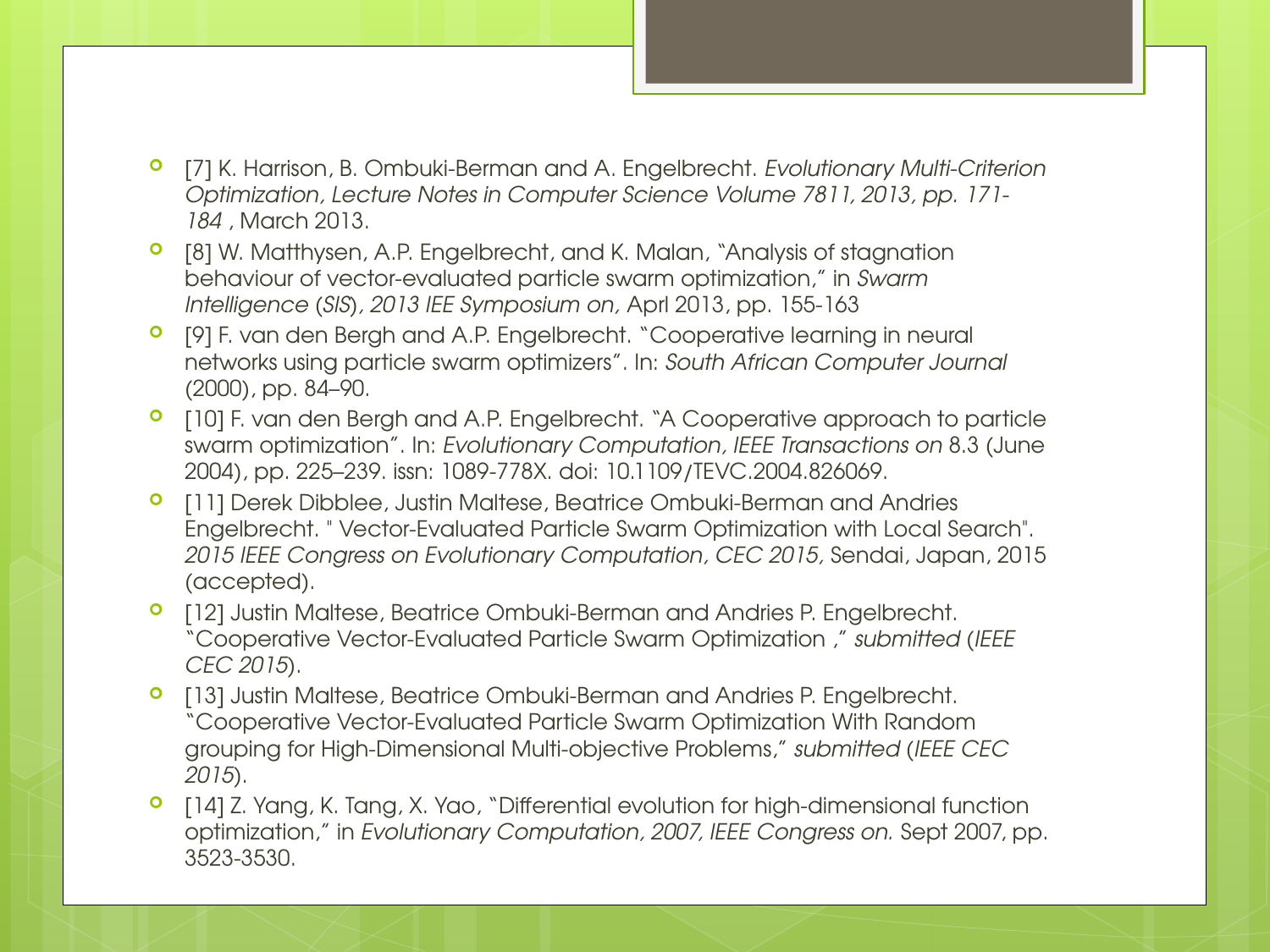

[7] K. Harrison, B. Ombuki-Berman and A. Engelbrecht. Evolutionary Multi-Criterion Optimization, Lecture Notes in Computer Science Volume 7811, 2013, pp. 171-184 , March 2013.
[8] W. Matthysen, A.P. Engelbrecht, and K. Malan, “Analysis of stagnation behaviour of vector-evaluated particle swarm optimization,” in Swarm Intelligence (SIS), 2013 IEE Symposium on, Aprl 2013, pp. 155-163
[9] F. van den Bergh and A.P. Engelbrecht. “Cooperative learning in neural networks using particle swarm optimizers”. In: South African Computer Journal (2000), pp. 84–90.
[10] F. van den Bergh and A.P. Engelbrecht. “A Cooperative approach to particle swarm optimization”. In: Evolutionary Computation, IEEE Transactions on 8.3 (June 2004), pp. 225–239. issn: 1089-778X. doi: 10.1109/TEVC.2004.826069.
[11] Derek Dibblee, Justin Maltese, Beatrice Ombuki-Berman and Andries Engelbrecht. " Vector-Evaluated Particle Swarm Optimization with Local Search". 2015 IEEE Congress on Evolutionary Computation, CEC 2015, Sendai, Japan, 2015 (accepted).
[12] Justin Maltese, Beatrice Ombuki-Berman and Andries P. Engelbrecht. “Cooperative Vector-Evaluated Particle Swarm Optimization ,” submitted (IEEE CEC 2015).
[13] Justin Maltese, Beatrice Ombuki-Berman and Andries P. Engelbrecht. “Cooperative Vector-Evaluated Particle Swarm Optimization With Random grouping for High-Dimensional Multi-objective Problems,” submitted (IEEE CEC 2015).
[14] Z. Yang, K. Tang, X. Yao, “Differential evolution for high-dimensional function optimization,” in Evolutionary Computation, 2007, IEEE Congress on. Sept 2007, pp. 3523-3530.